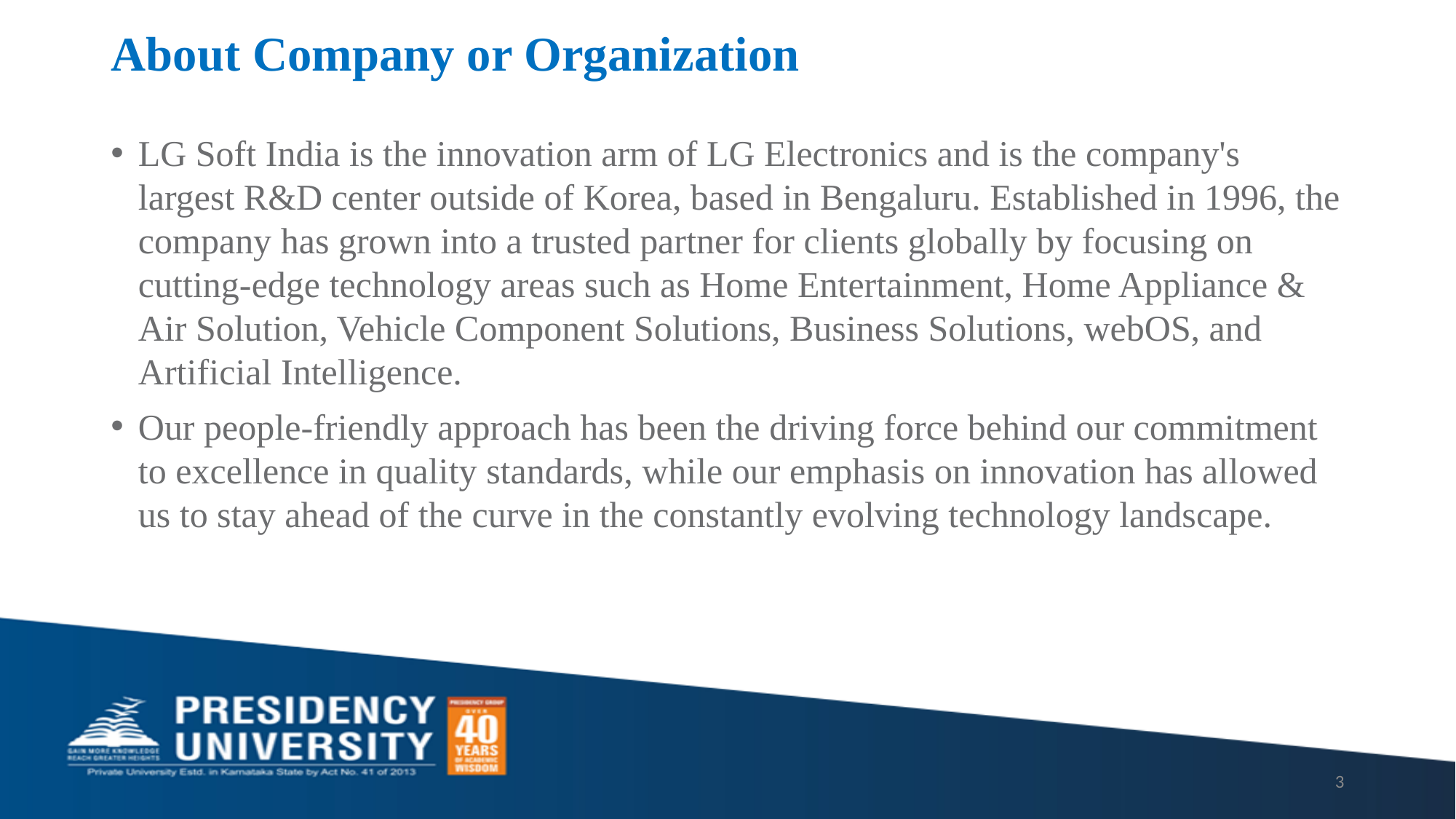

# About Company or Organization
LG Soft India is the innovation arm of LG Electronics and is the company's largest R&D center outside of Korea, based in Bengaluru. Established in 1996, the company has grown into a trusted partner for clients globally by focusing on cutting-edge technology areas such as Home Entertainment, Home Appliance & Air Solution, Vehicle Component Solutions, Business Solutions, webOS, and Artificial Intelligence.
Our people-friendly approach has been the driving force behind our commitment to excellence in quality standards, while our emphasis on innovation has allowed us to stay ahead of the curve in the constantly evolving technology landscape.

3